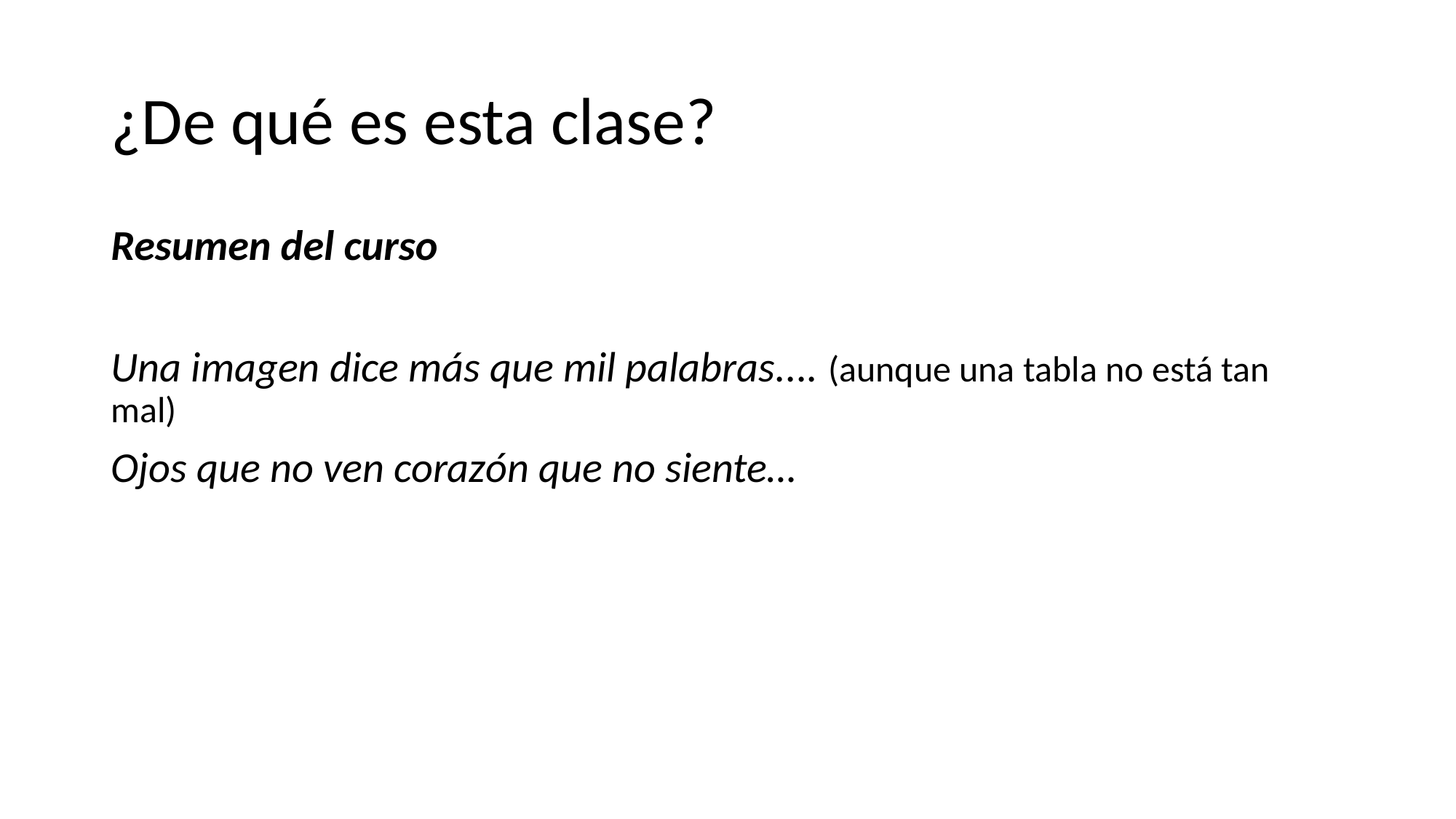

# ¿De qué es esta clase?
Resumen del curso

Una imagen dice más que mil palabras.... (aunque una tabla no está tan mal)
Ojos que no ven corazón que no siente…